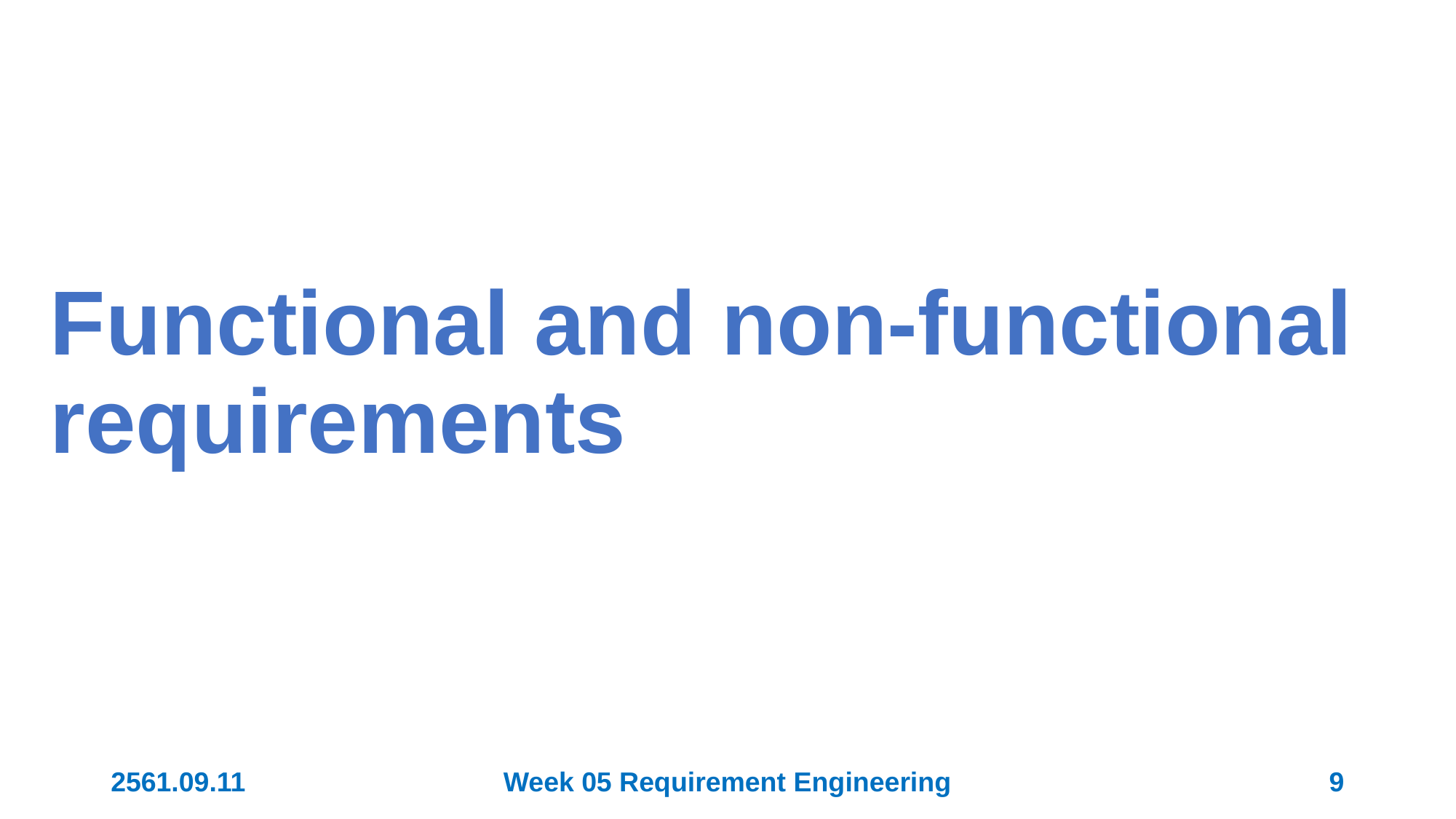

# Functional and non-functional requirements

2561.09.11
Week 05 Requirement Engineering
9